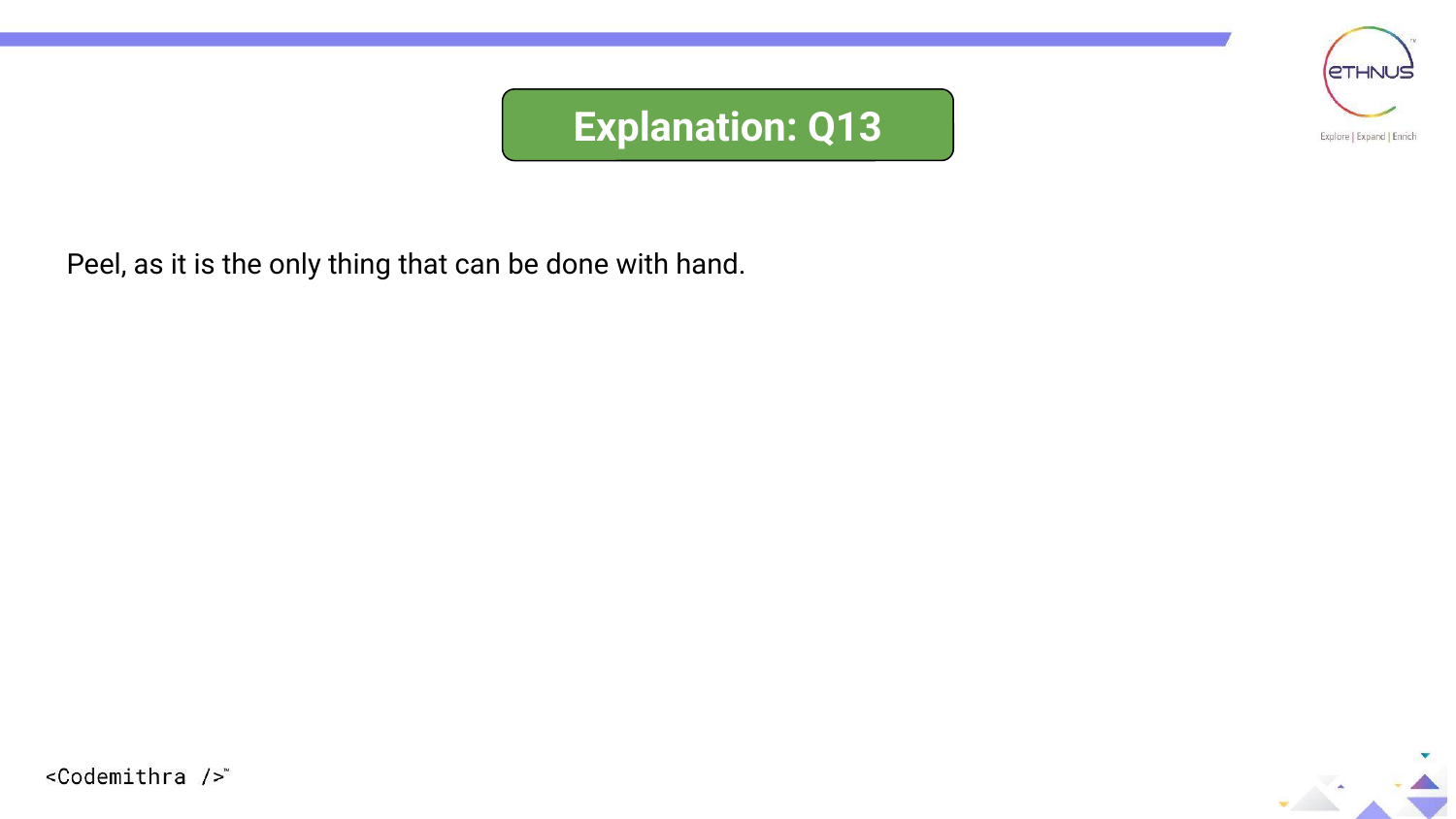

Explanation: Q13

Peel, as it is the only thing that can be done with hand.